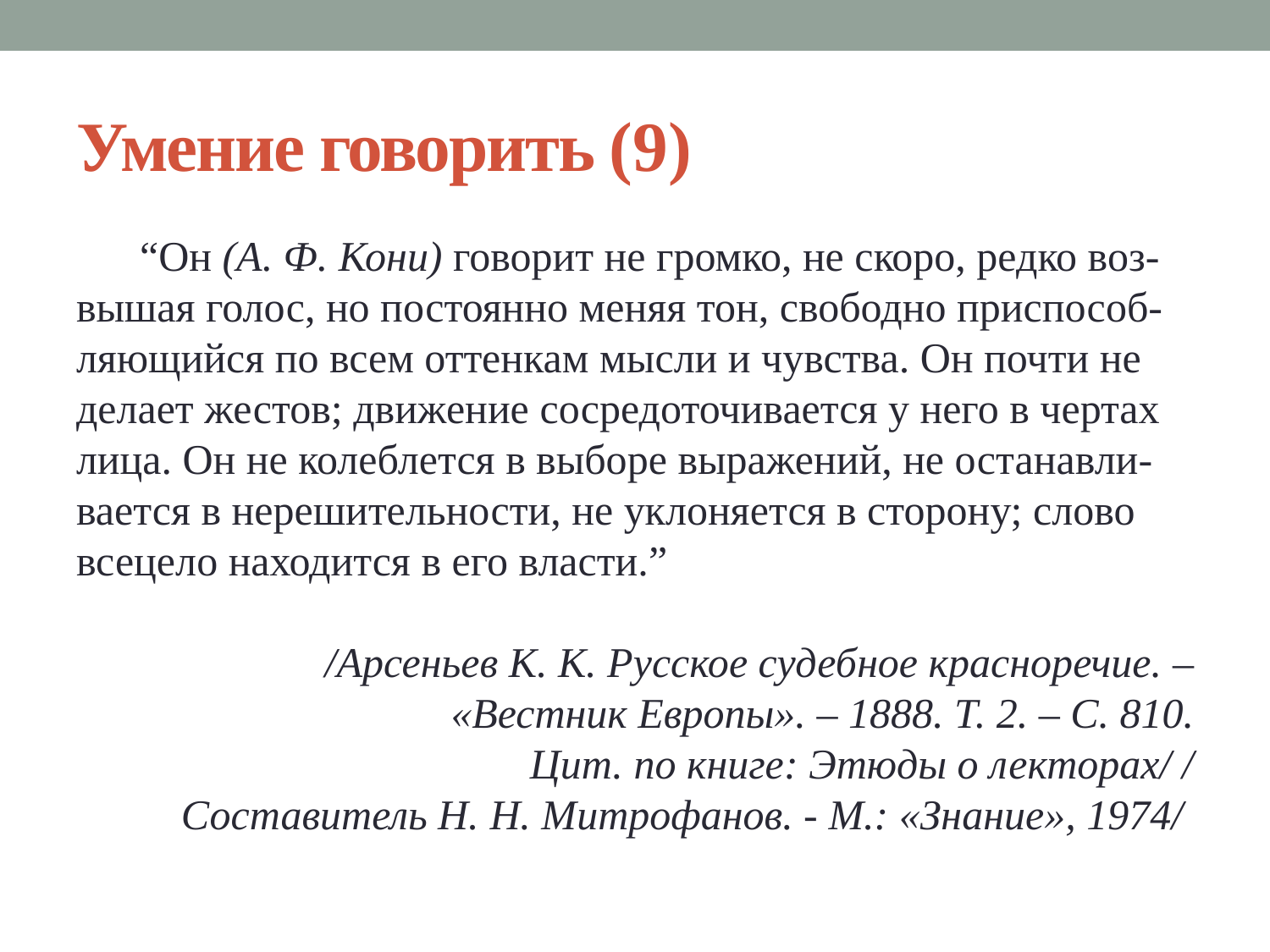

# Умение говорить (9)
“Он (А. Ф. Кони) говорит не громко, не скоро, редко воз-вышая голос, но постоянно меняя тон, свободно приспособ-ляющийся по всем оттенкам мысли и чувства. Он почти не делает жестов; движение сосредоточивается у него в чертах лица. Он не колеблется в выборе выражений, не останавли-вается в нерешительности, не уклоняется в сторону; слово всецело находится в его власти.”

/Арсеньев К. К. Русское судебное красноречие. –
 «Вестник Европы». – 1888. Т. 2. – С. 810.
Цит. по книге: Этюды о лекторах/ /
Составитель Н. Н. Митрофанов. - М.: «Знание», 1974/